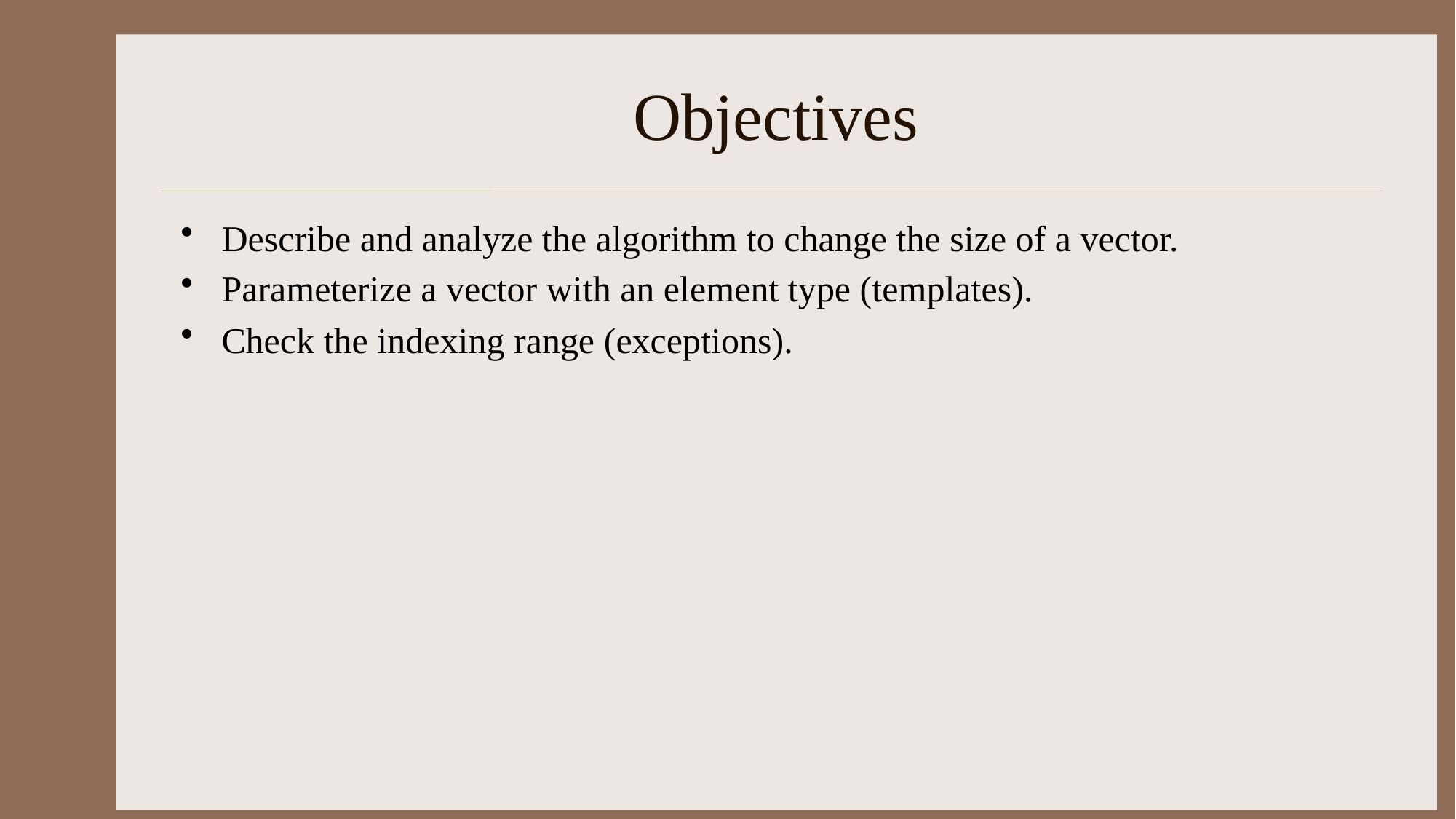

# Objectives
Describe and analyze the algorithm to change the size of a vector.
Parameterize a vector with an element type (templates).
Check the indexing range (exceptions).